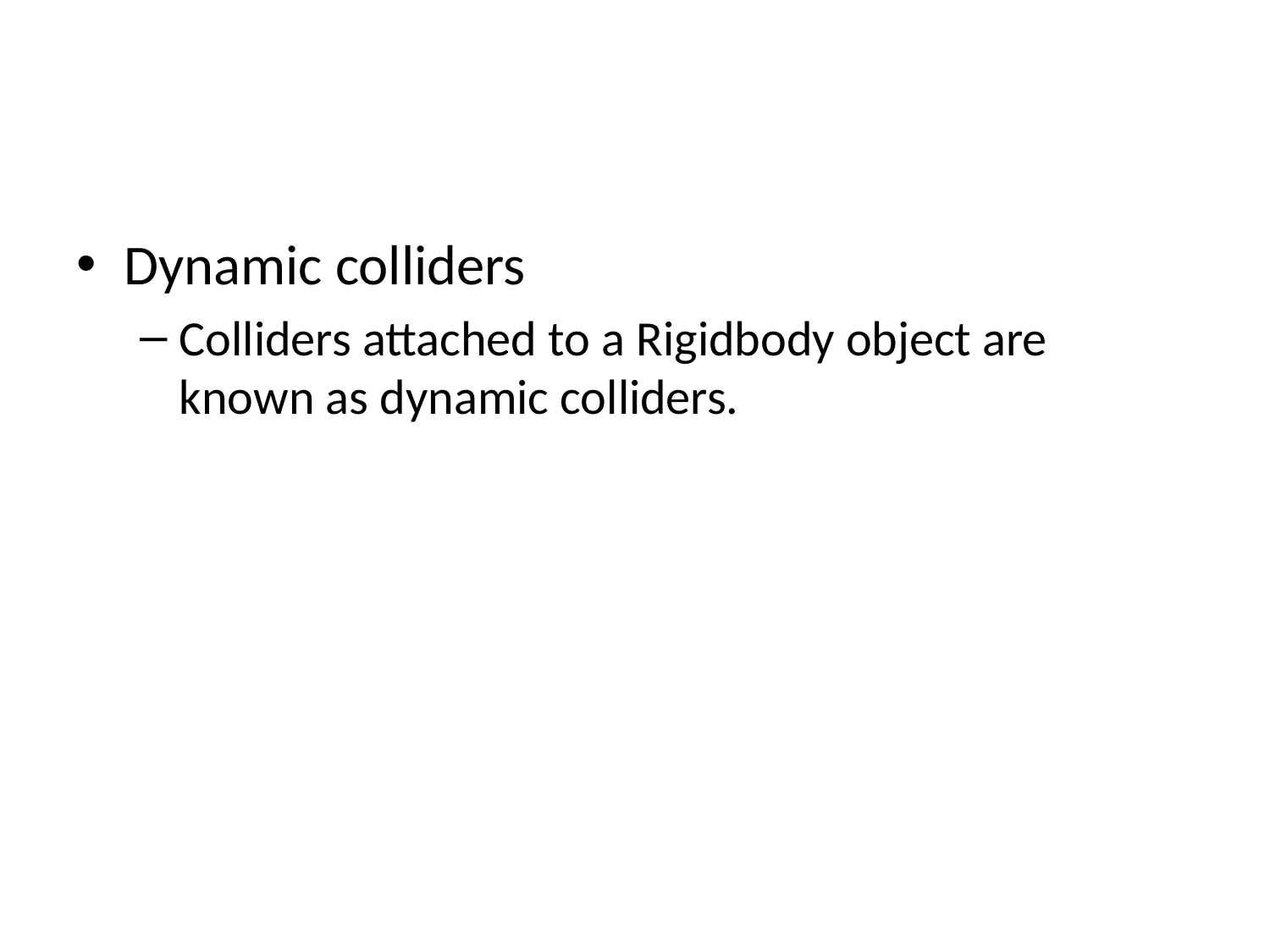

#
Dynamic colliders
Colliders attached to a Rigidbody object are known as dynamic colliders.